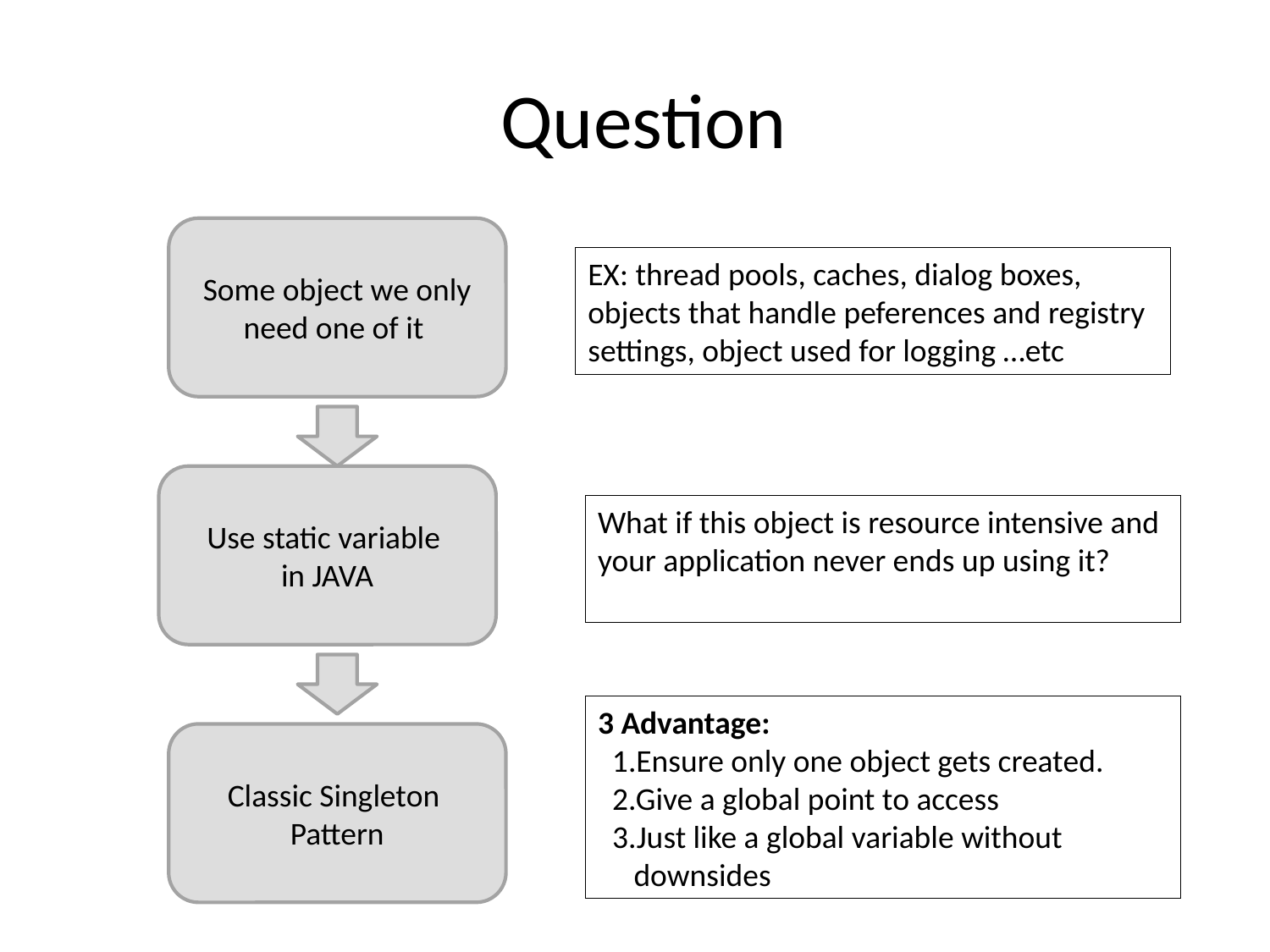

# Question
Some object we only need one of it
EX: thread pools, caches, dialog boxes,
objects that handle peferences and registry settings, object used for logging …etc

Use static variable
in JAVA
What if this object is resource intensive and your application never ends up using it?

3 Advantage:
  1.Ensure only one object gets created.
  2.Give a global point to access
  3.Just like a global variable without
     downsides
Classic Singleton  Pattern